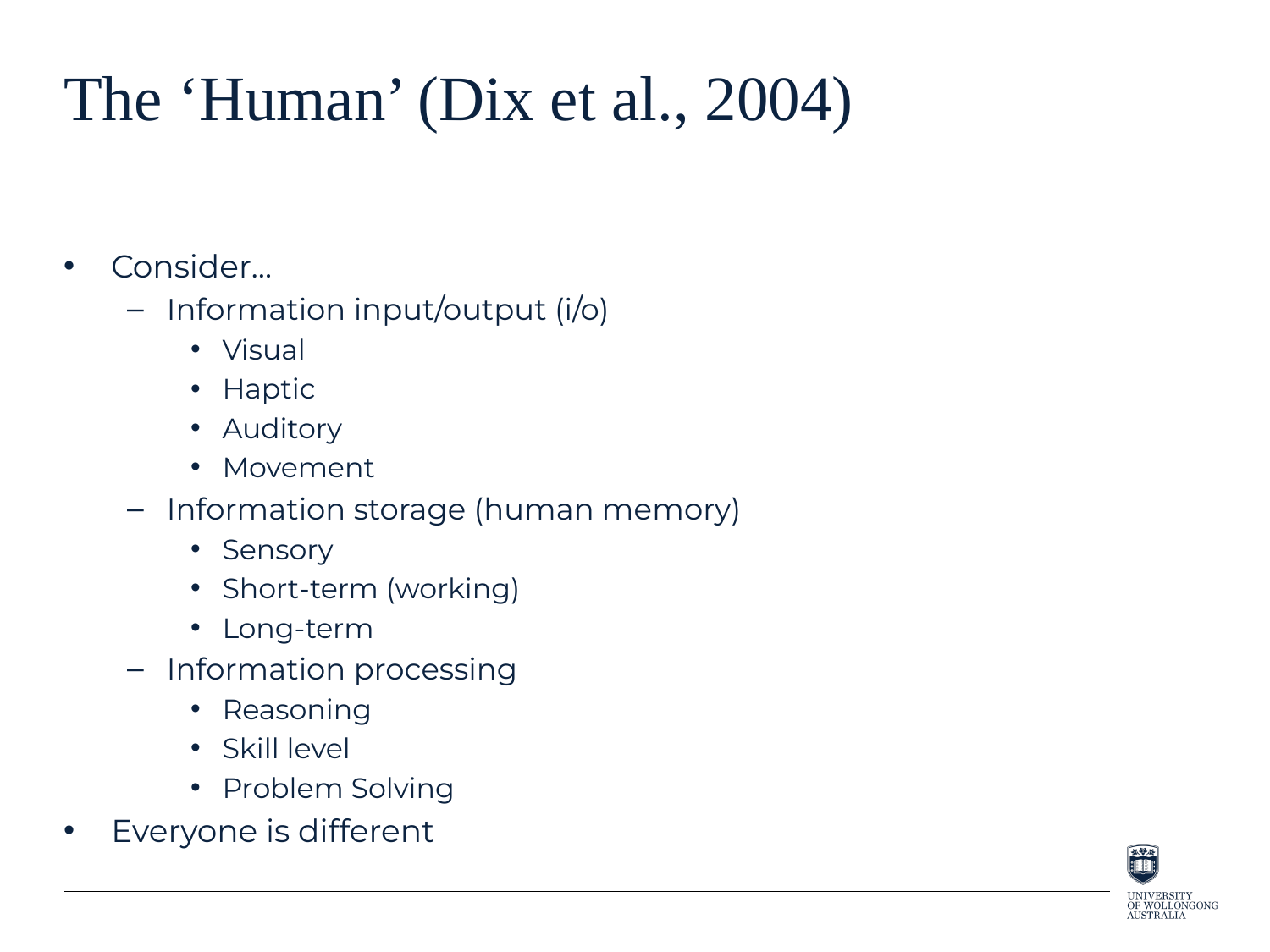

# The ‘Human’ (Dix et al., 2004)
Consider…
Information input/output (i/o)
Visual
Haptic
Auditory
Movement
Information storage (human memory)
Sensory
Short-term (working)
Long-term
Information processing
Reasoning
Skill level
Problem Solving
Everyone is different